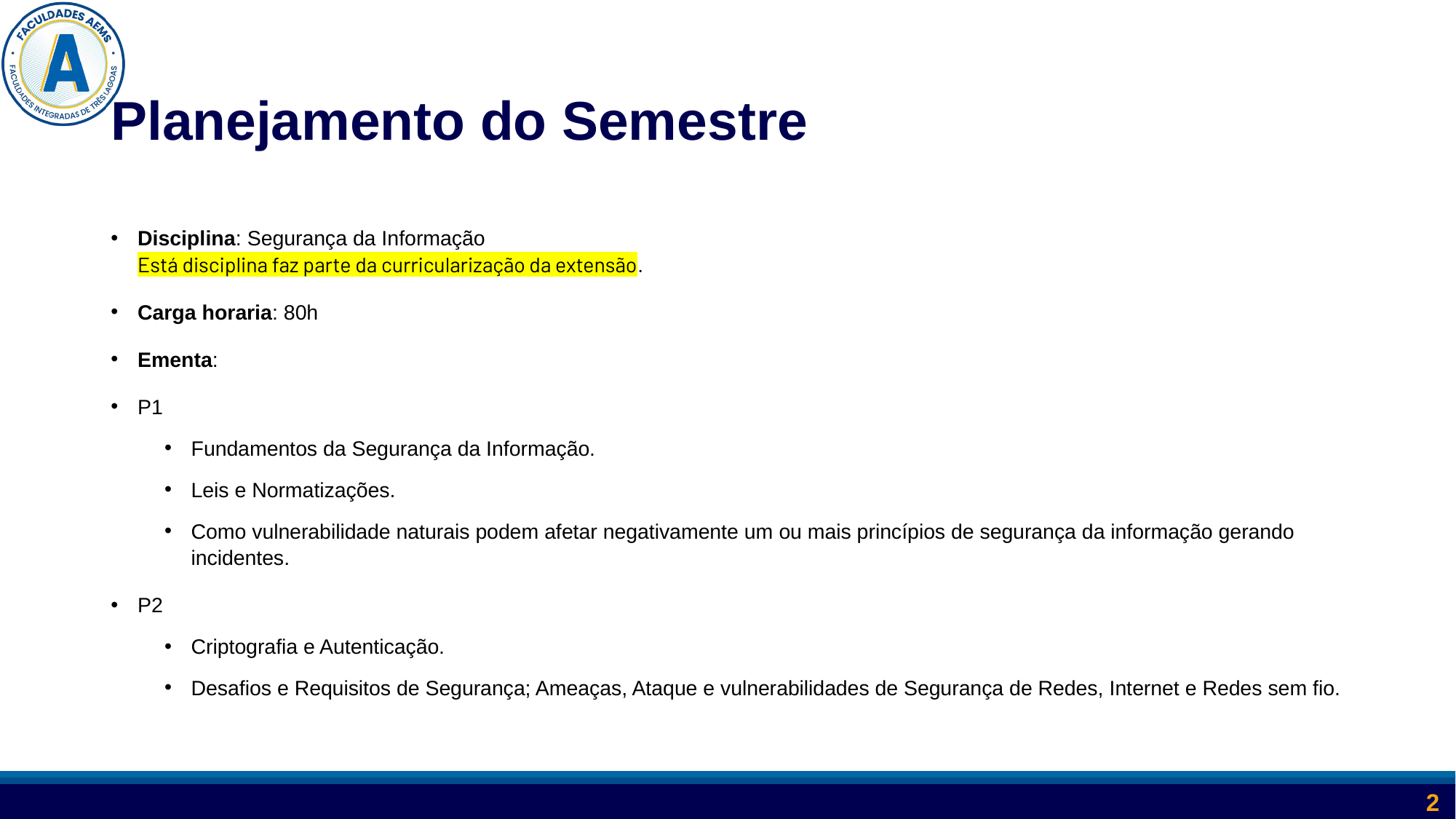

# Planejamento do Semestre
Disciplina: Segurança da Informação
Está disciplina faz parte da curricularização da extensão.
Carga horaria: 80h
Ementa:
P1
Fundamentos da Segurança da Informação.
Leis e Normatizações.
Como vulnerabilidade naturais podem afetar negativamente um ou mais princípios de segurança da informação gerando incidentes.
P2
Criptografia e Autenticação.
Desafios e Requisitos de Segurança; Ameaças, Ataque e vulnerabilidades de Segurança de Redes, Internet e Redes sem fio.